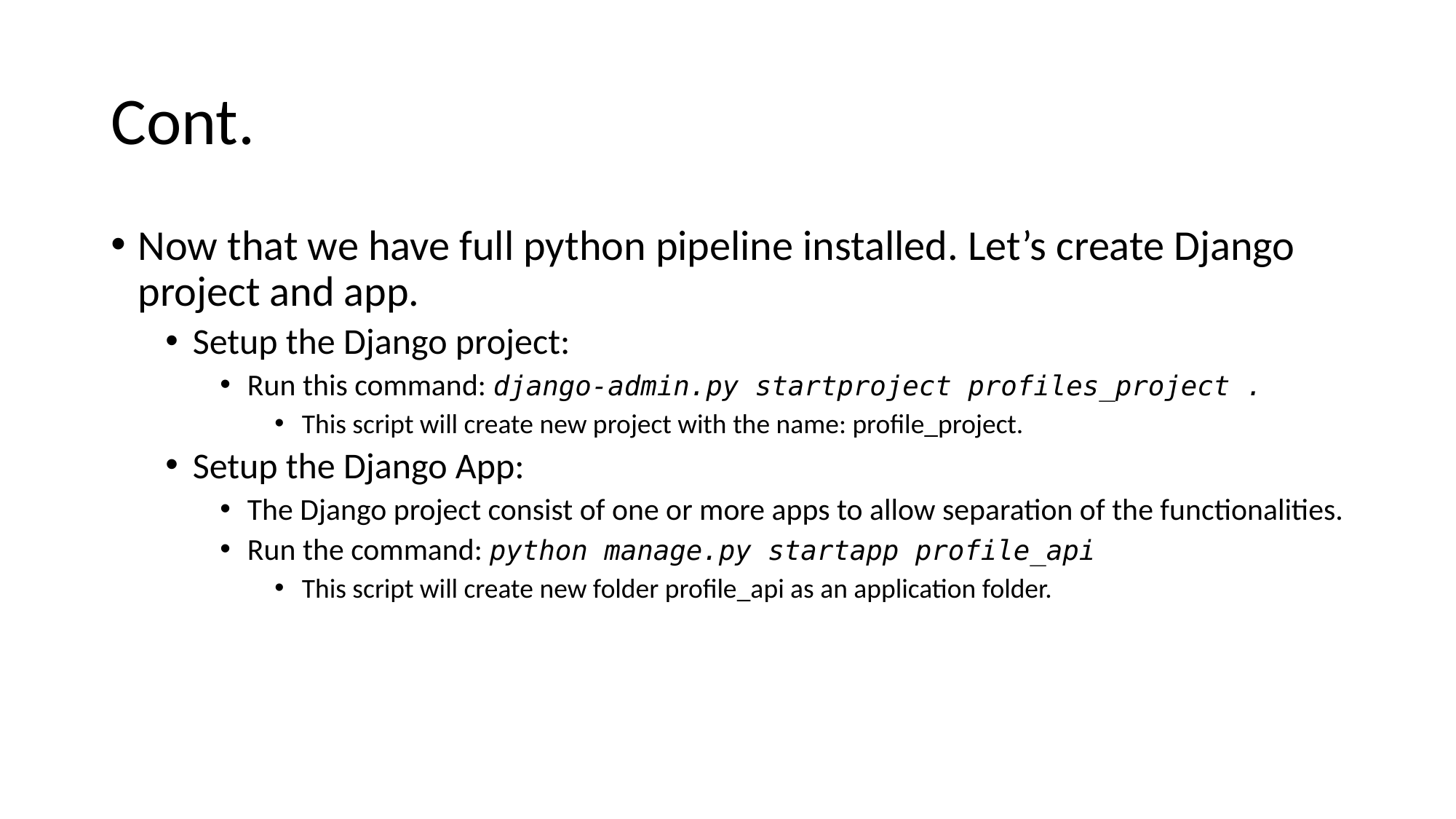

# Cont.
Now that we have full python pipeline installed. Let’s create Django project and app.
Setup the Django project:
Run this command: django-admin.py startproject profiles_project .
This script will create new project with the name: profile_project.
Setup the Django App:
The Django project consist of one or more apps to allow separation of the functionalities.
Run the command: python manage.py startapp profile_api
This script will create new folder profile_api as an application folder.